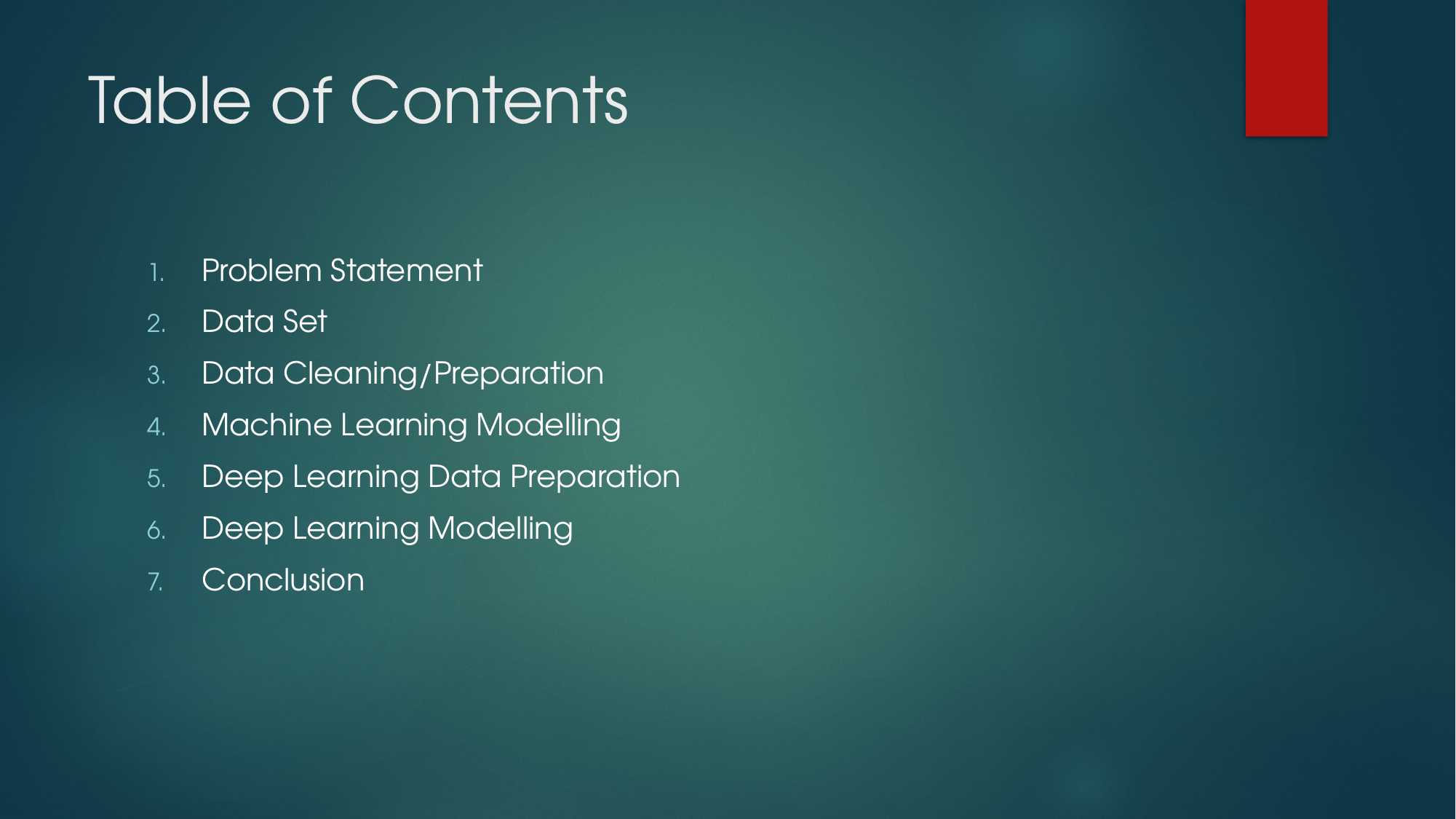

# Table of Contents
Problem Statement
Data Set
Data Cleaning/Preparation
Machine Learning Modelling
Deep Learning Data Preparation
Deep Learning Modelling
Conclusion